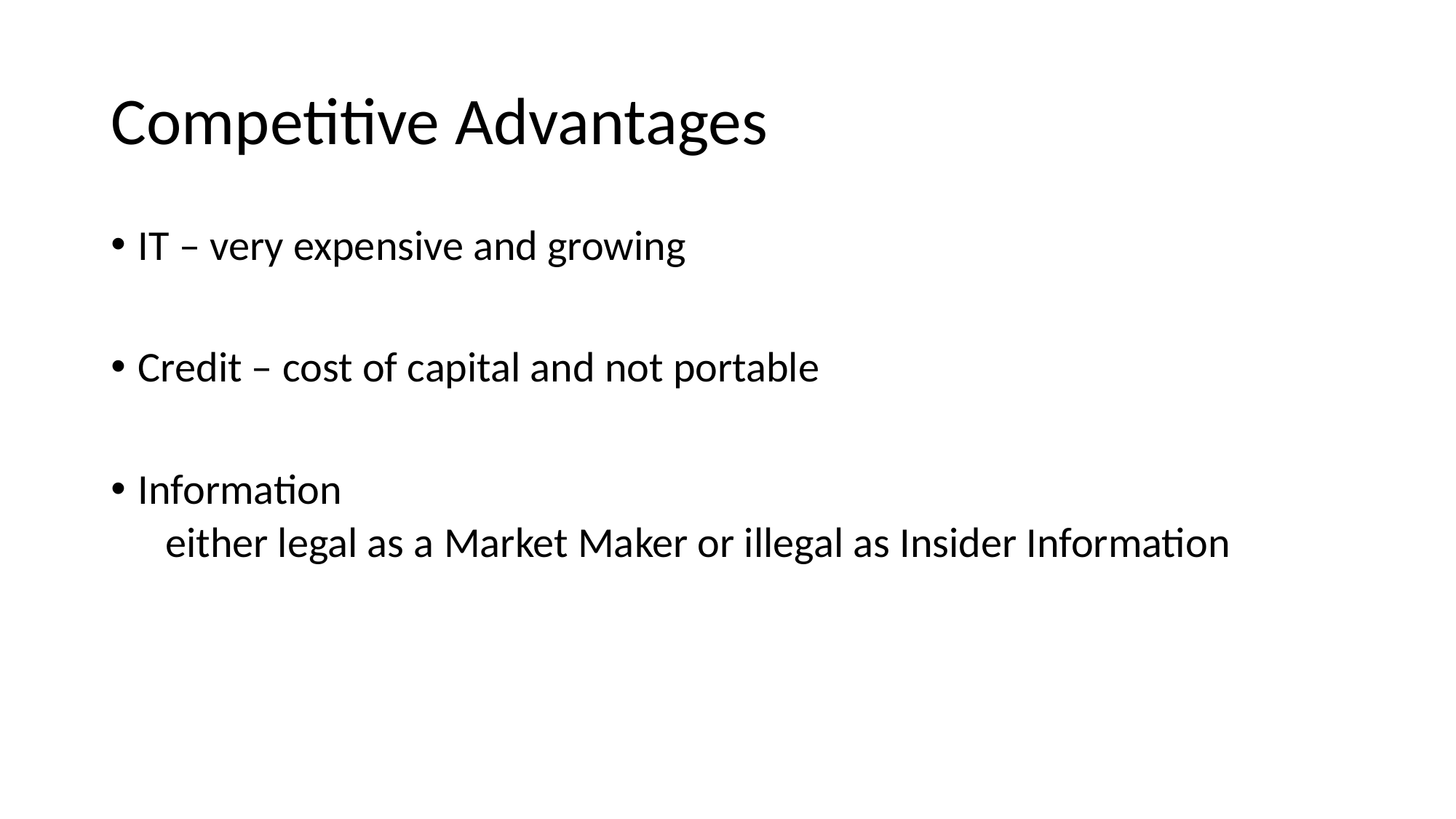

# Competitive Advantages
IT – very expensive and growing

Credit – cost of capital and not portable

Information
either legal as a Market Maker or illegal as Insider Information